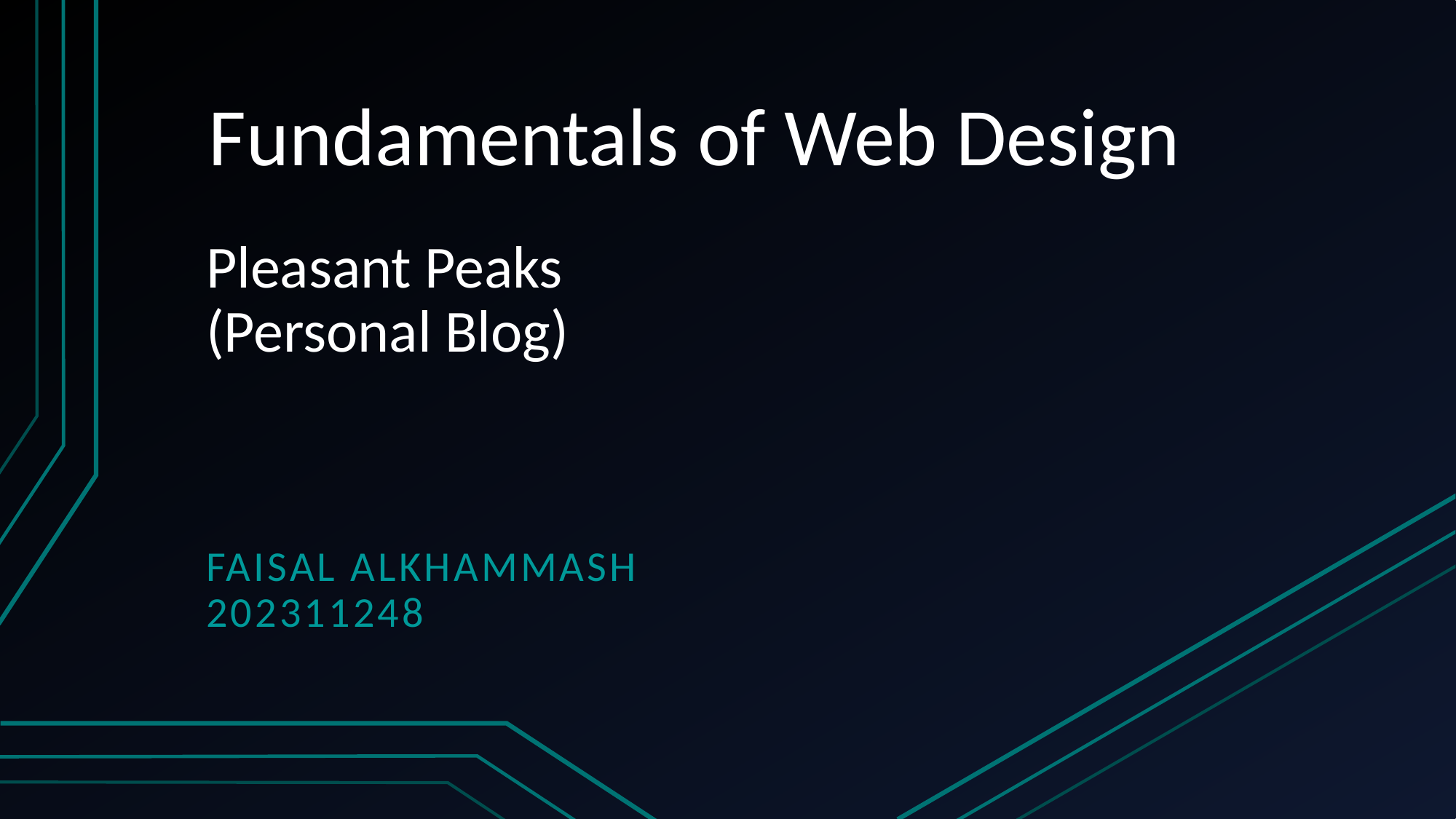

# Fundamentals of Web Design
Pleasant Peaks
(Personal Blog)
Faisal Alkhammash
202311248